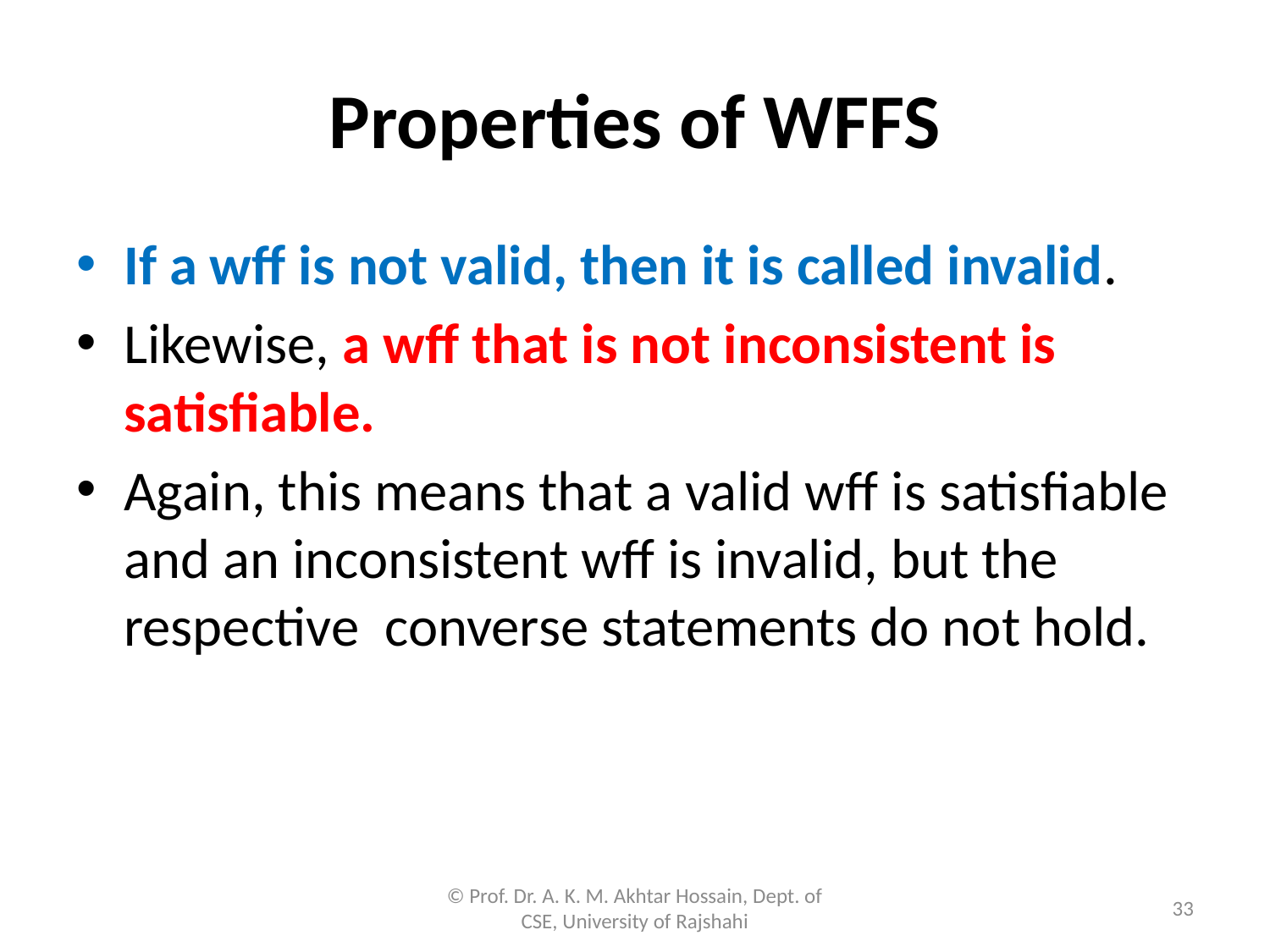

# Properties of WFFS
If a wff is not valid, then it is called invalid.
Likewise, a wff that is not inconsistent is satisfiable.
Again, this means that a valid wff is satisfiable and an inconsistent wff is invalid, but the respective  converse statements do not hold.
© Prof. Dr. A. K. M. Akhtar Hossain, Dept. of CSE, University of Rajshahi
33